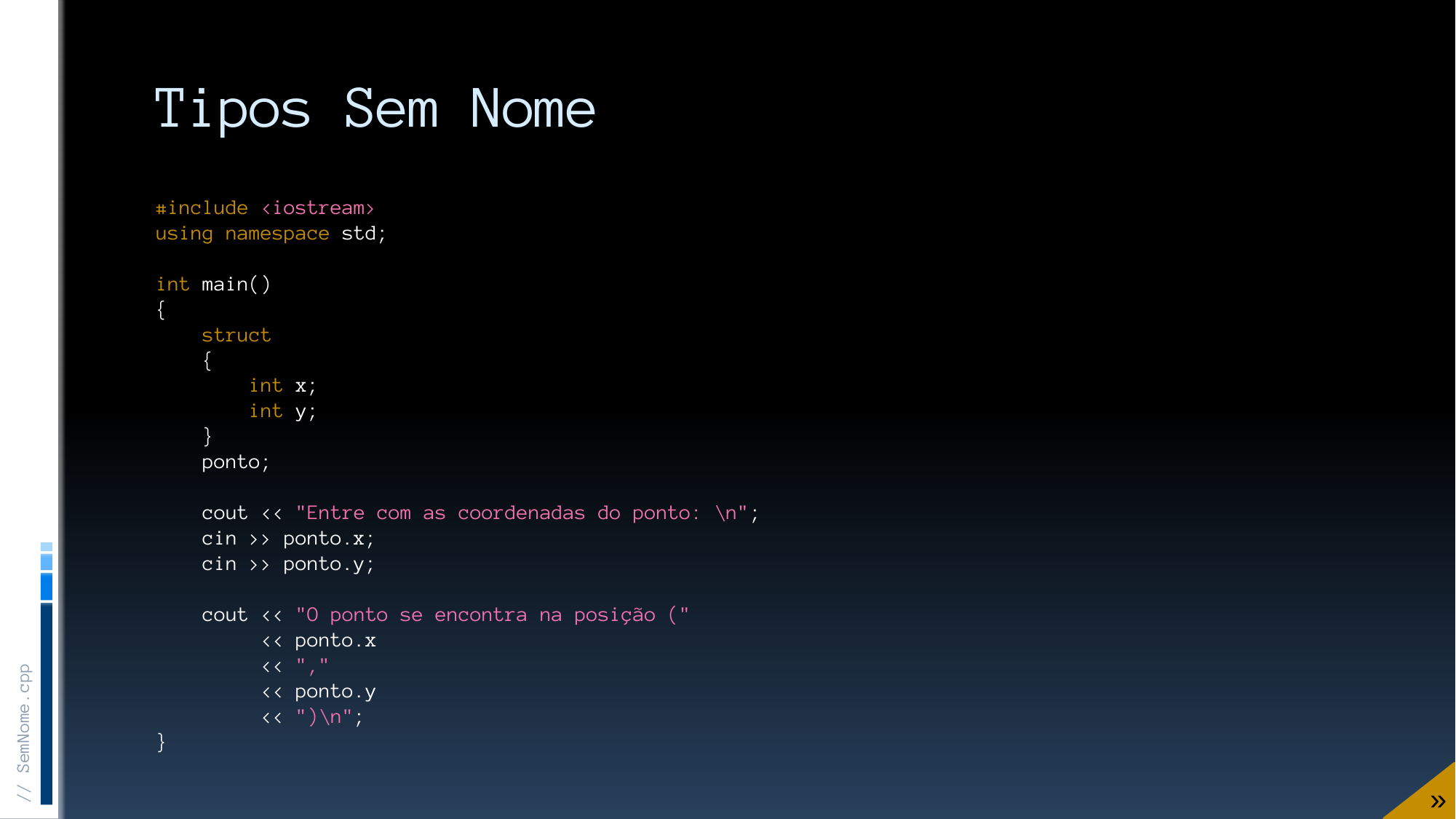

# Tipos Sem Nome
#include <iostream>
using namespace std;

int main()
{
    struct
    {
        int x;
        int y;
    }
    ponto;

    cout << "Entre com as coordenadas do ponto: \n";
    cin >> ponto.x;
    cin >> ponto.y;

    cout << "O ponto se encontra na posição ("
         << ponto.x
         << ","
         << ponto.y
         << ")\n";
}
// SemNome.cpp

»